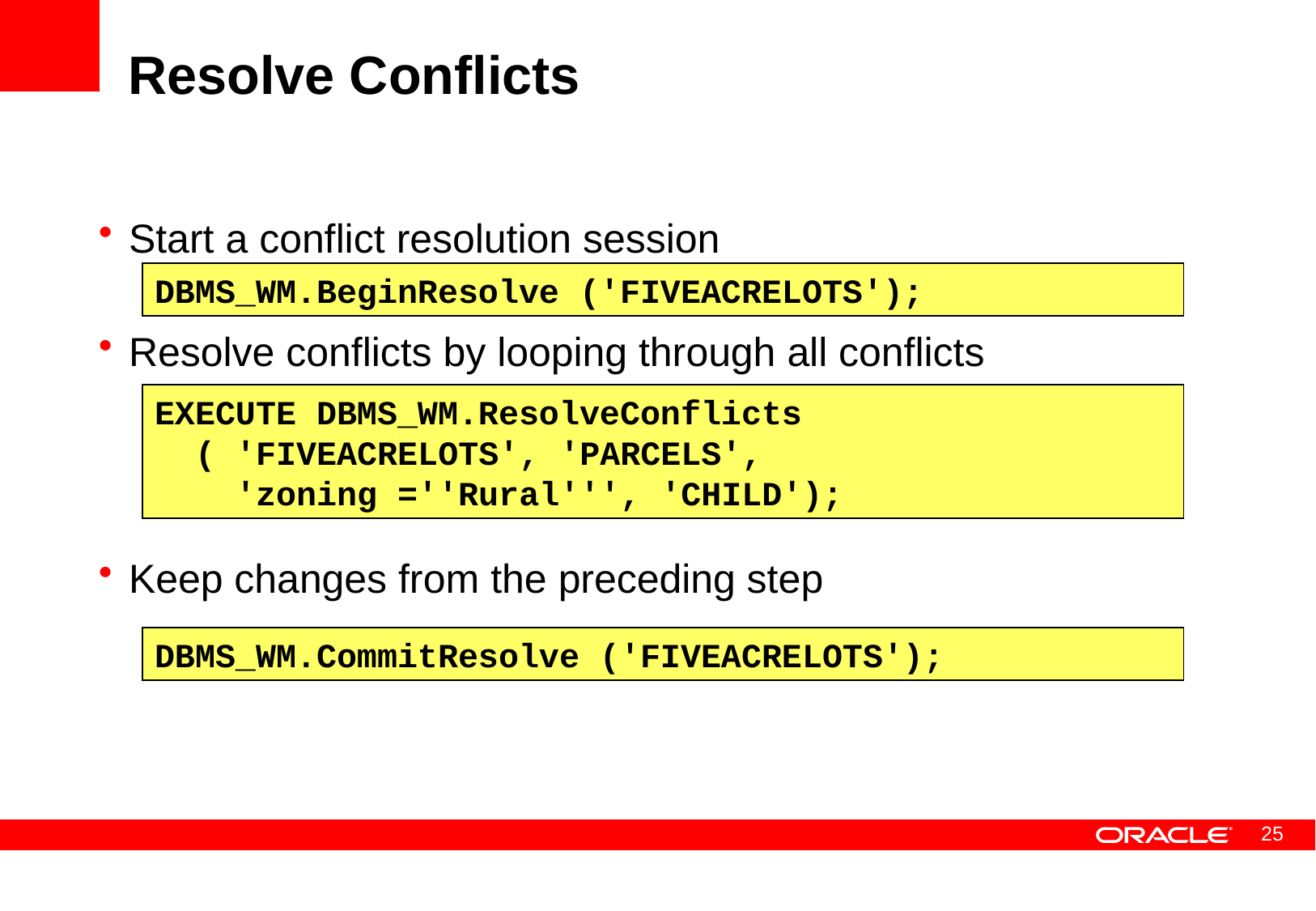

# Resolve Conflicts
Start a conflict resolution session

Resolve conflicts by looping through all conflicts

Keep changes from the preceding step
DBMS_WM.BeginResolve ('FIVEACRELOTS');
EXECUTE DBMS_WM.ResolveConflicts
  ( 'FIVEACRELOTS', 'PARCELS',
    'zoning =''Rural''', 'CHILD');
DBMS_WM.CommitResolve ('FIVEACRELOTS');